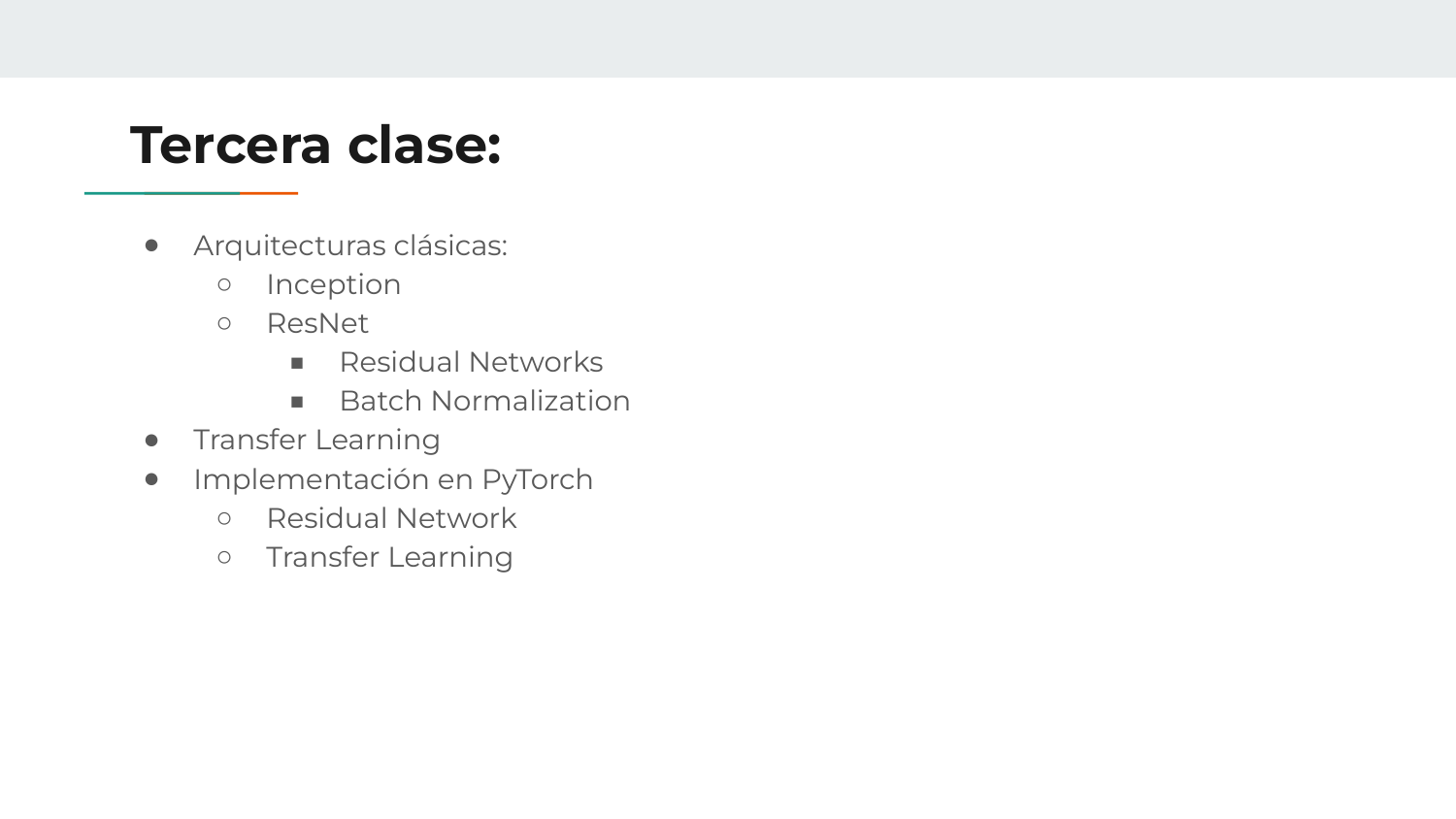

# Tercera clase:

Arquitecturas clásicas:
Inception
ResNet
Residual Networks
Batch Normalization
Transfer Learning
Implementación en PyTorch
Residual Network
Transfer Learning